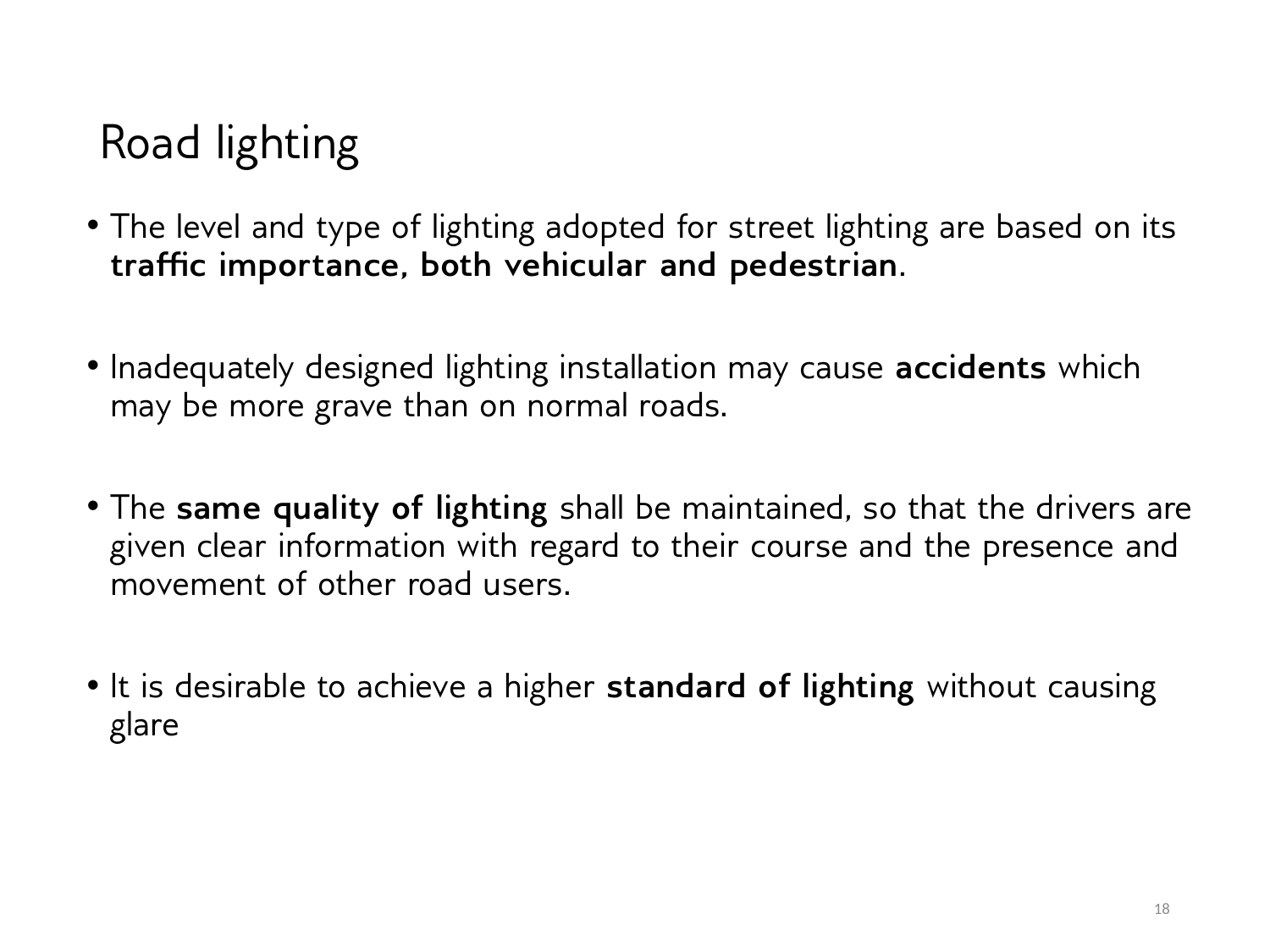

# Road lighting
The level and type of lighting adopted for street lighting are based on its traffic importance, both vehicular and pedestrian.

Inadequately designed lighting installation may cause accidents which may be more grave than on normal roads.

The same quality of lighting shall be maintained, so that the drivers are given clear information with regard to their course and the presence and movement of other road users.

It is desirable to achieve a higher standard of lighting without causing glare

18